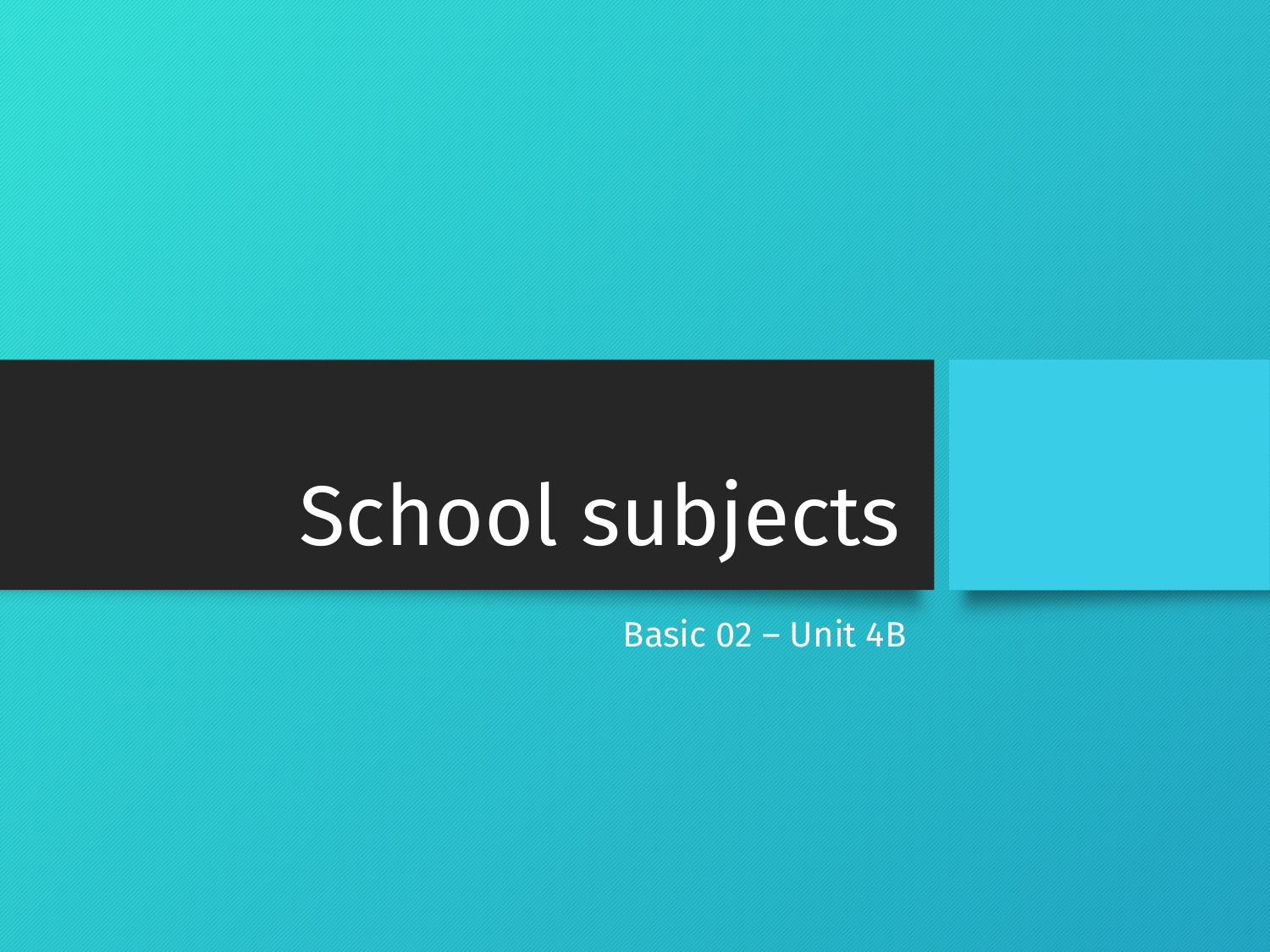

# School subjects
Basic 02 – Unit 4B